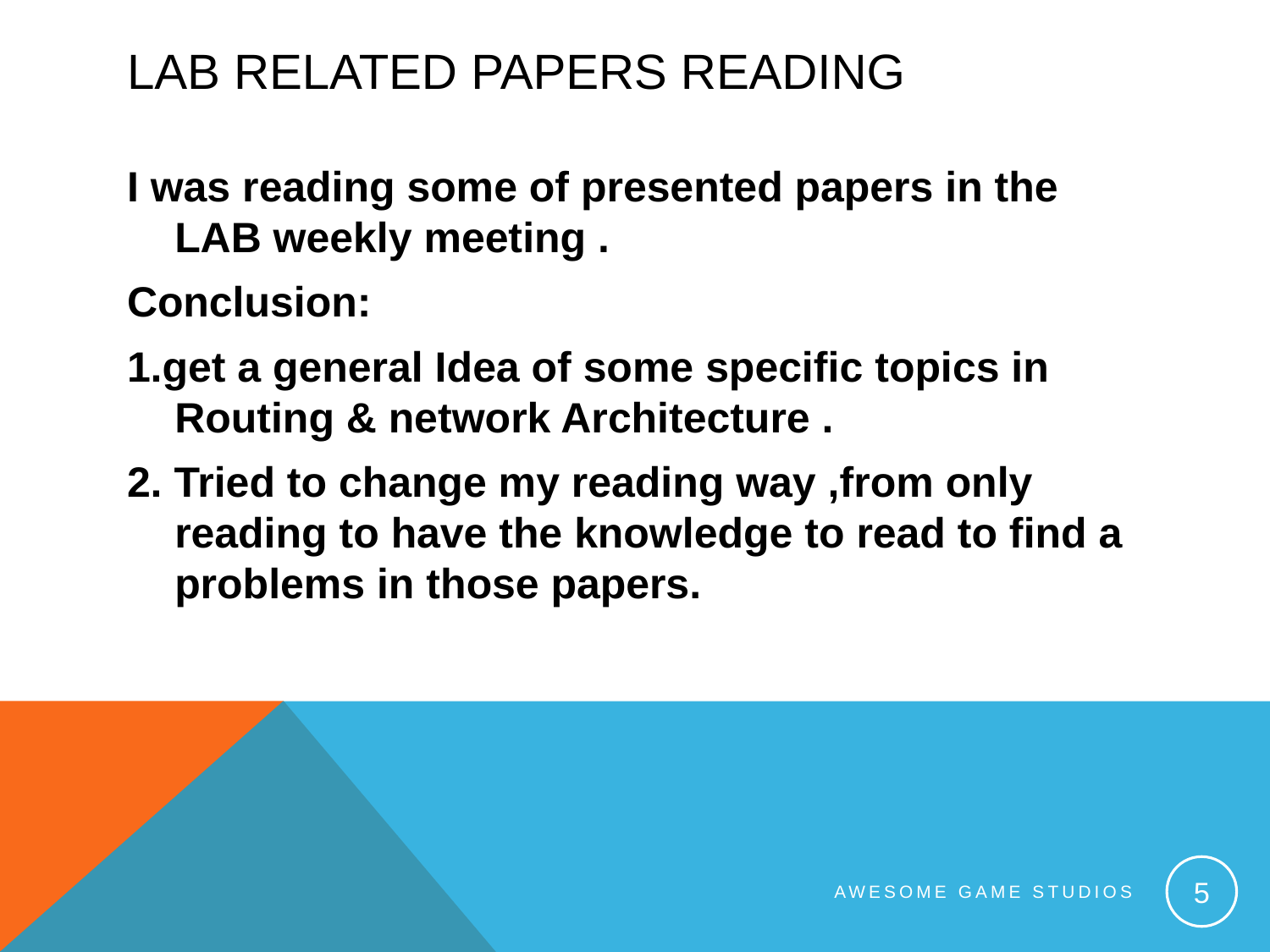

# Lab related Papers reading
I was reading some of presented papers in the LAB weekly meeting .
Conclusion:
1.get a general Idea of some specific topics in Routing & network Architecture .
2. Tried to change my reading way ,from only reading to have the knowledge to read to find a problems in those papers.

5
Awesome Game Studios